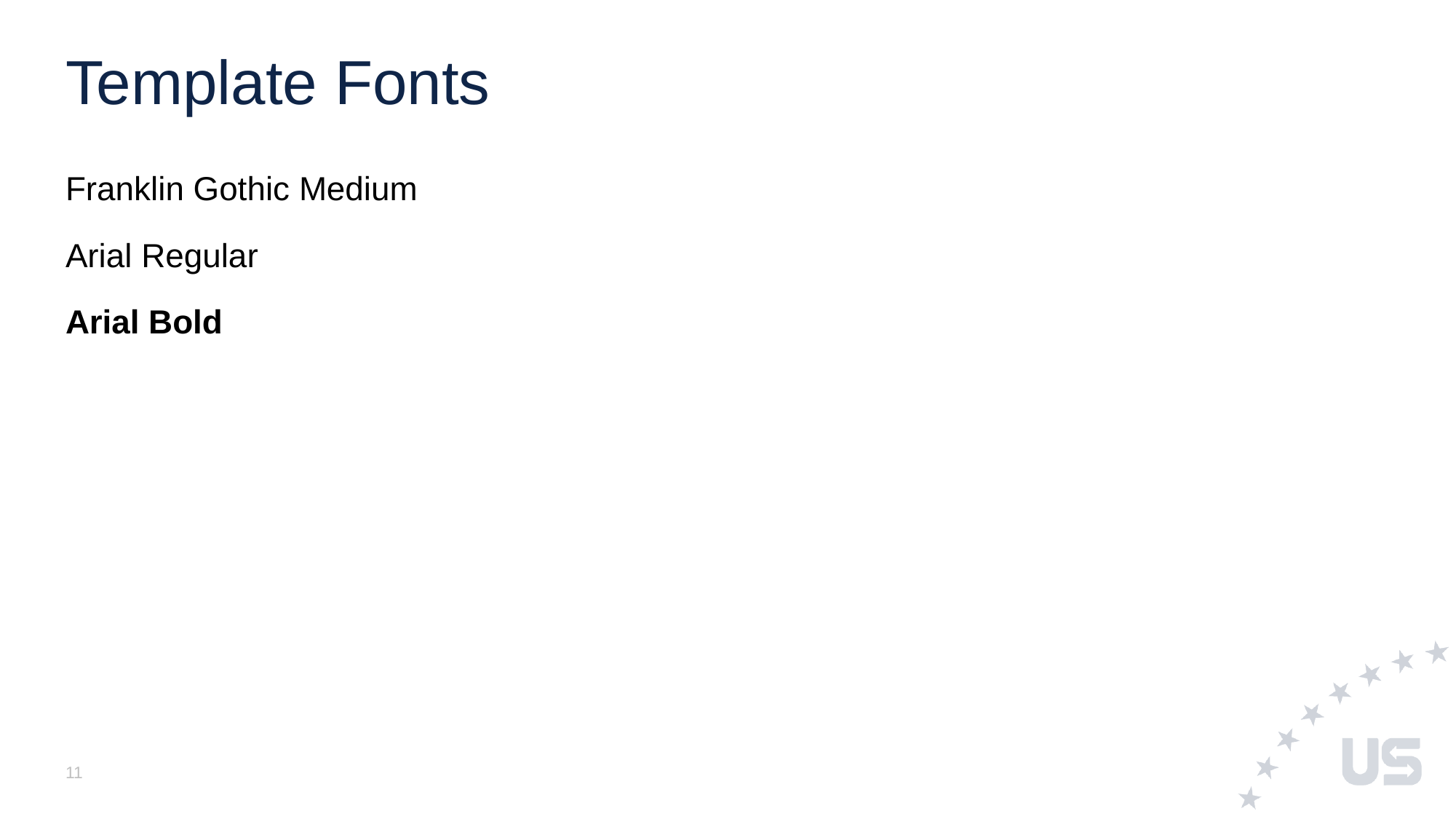

# Template Fonts
Franklin Gothic Medium

Arial Regular

Arial Bold

11